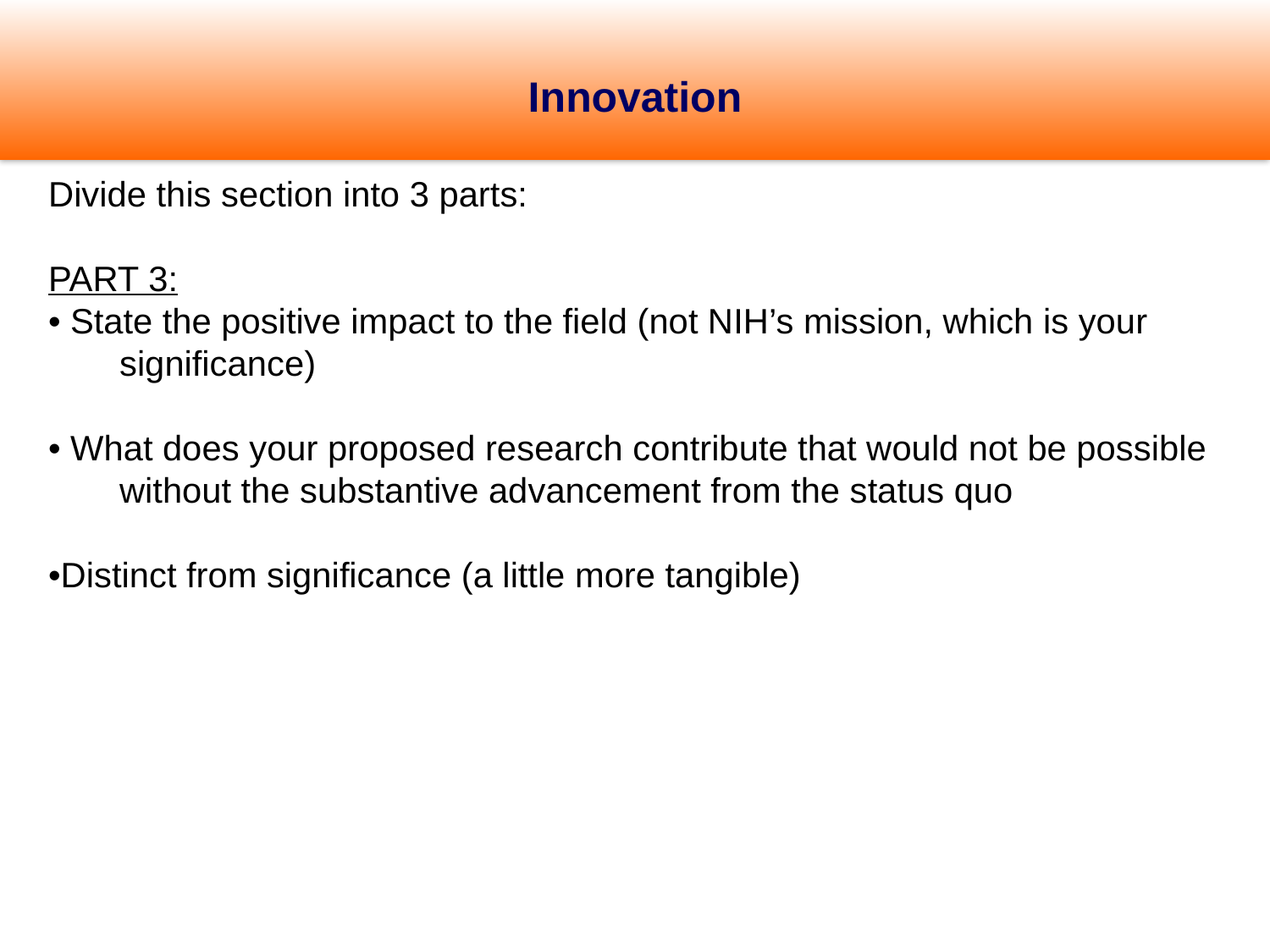

Innovation

Divide this section into 3 parts:

PART 3:
• State the positive impact to the field (not NIH’s mission, which is your significance)

• What does your proposed research contribute that would not be possible without the substantive advancement from the status quo

•Distinct from significance (a little more tangible)